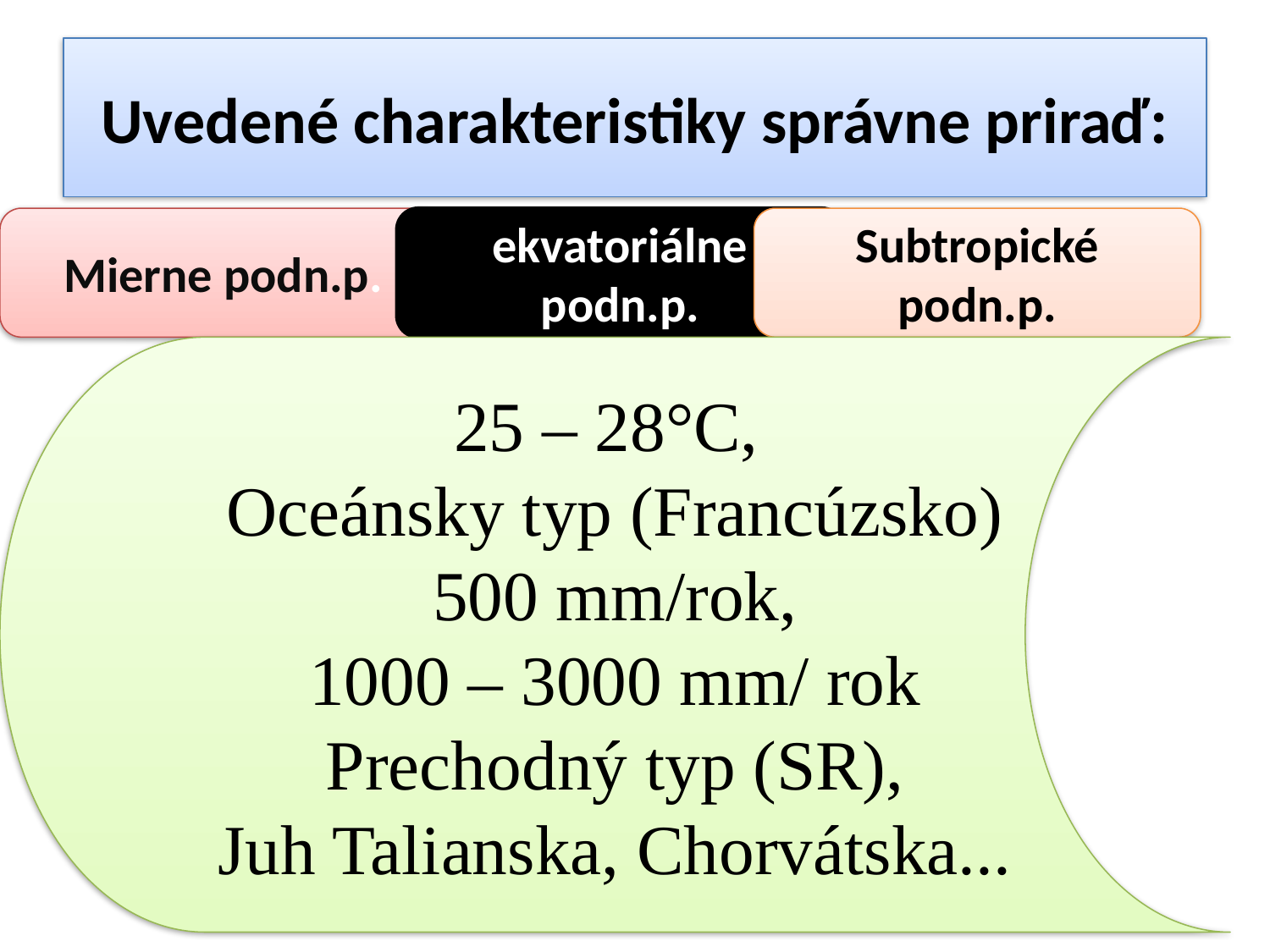

# Uvedené charakteristiky správne priraď:
Mierne podn.p.
ekvatoriálne podn.p.
Subtropické podn.p.

25 – 28°C,
Oceánsky typ (Francúzsko)
500 mm/rok,
1000 – 3000 mm/ rok
Prechodný typ (SR),
Juh Talianska, Chorvátska...